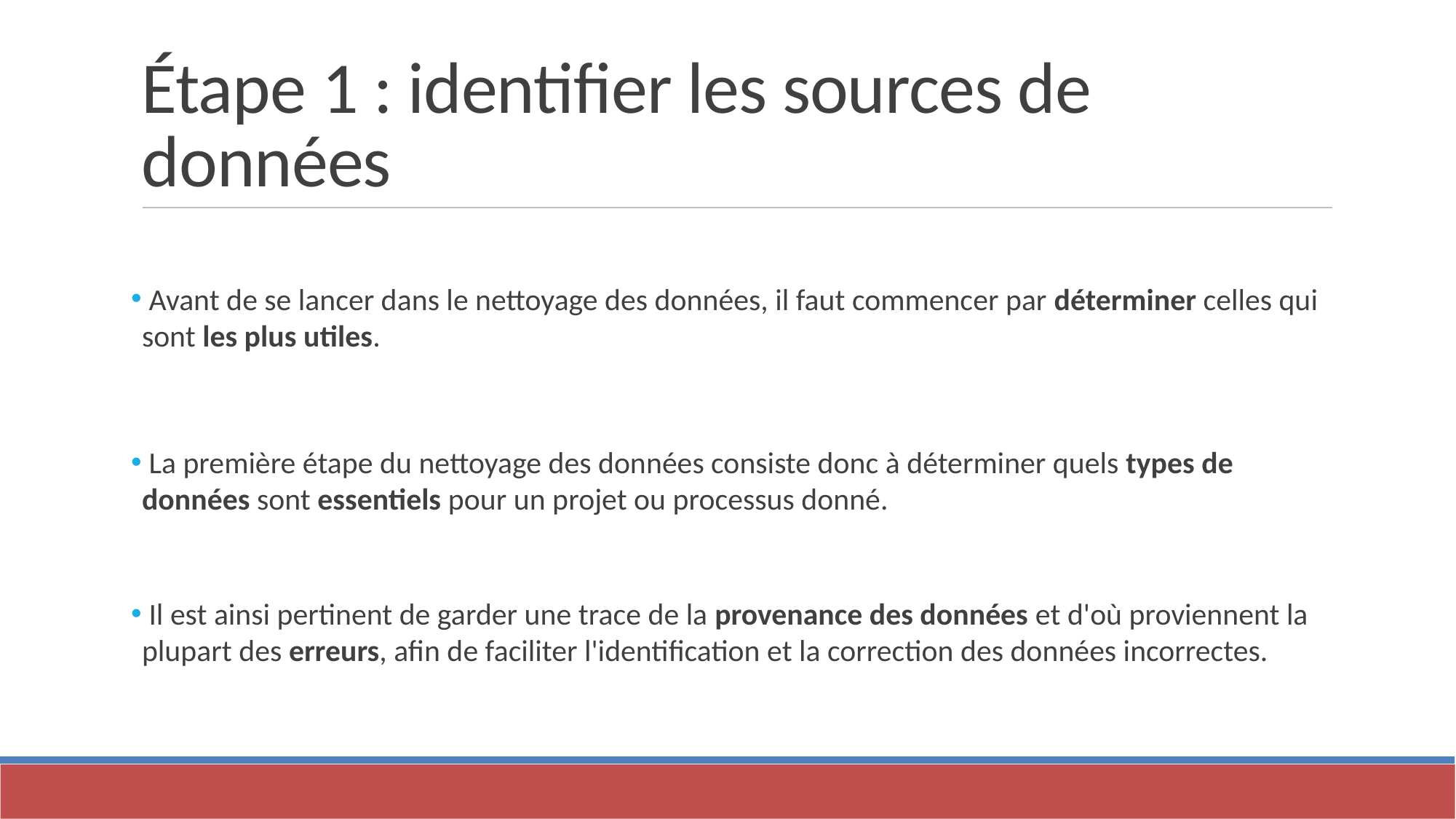

Étape 1 : identifier les sources de données

 Avant de se lancer dans le nettoyage des données, il faut commencer par déterminer celles qui  sont les plus utiles.

 La première étape du nettoyage des données consiste donc à déterminer quels types de données sont essentiels pour un projet ou processus donné.

 Il est ainsi pertinent de garder une trace de la provenance des données et d'où proviennent la plupart des erreurs, afin de faciliter l'identification et la correction des données incorrectes.